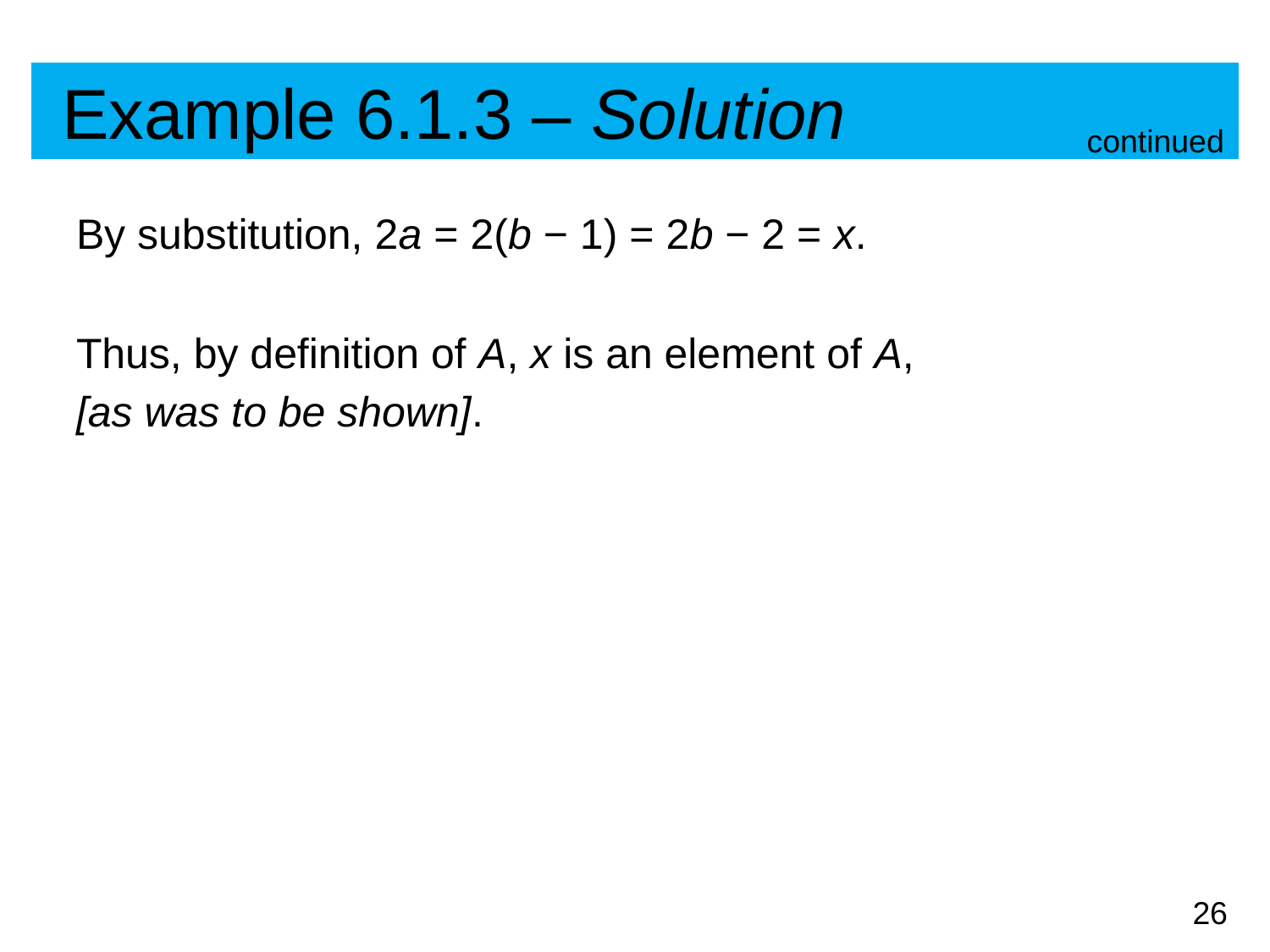

# Example 6.1.3 – Solution
continued
By substitution, 2a = 2(b − 1) = 2b − 2 = x.

Thus, by definition of A, x is an element of A,
[as was to be shown].